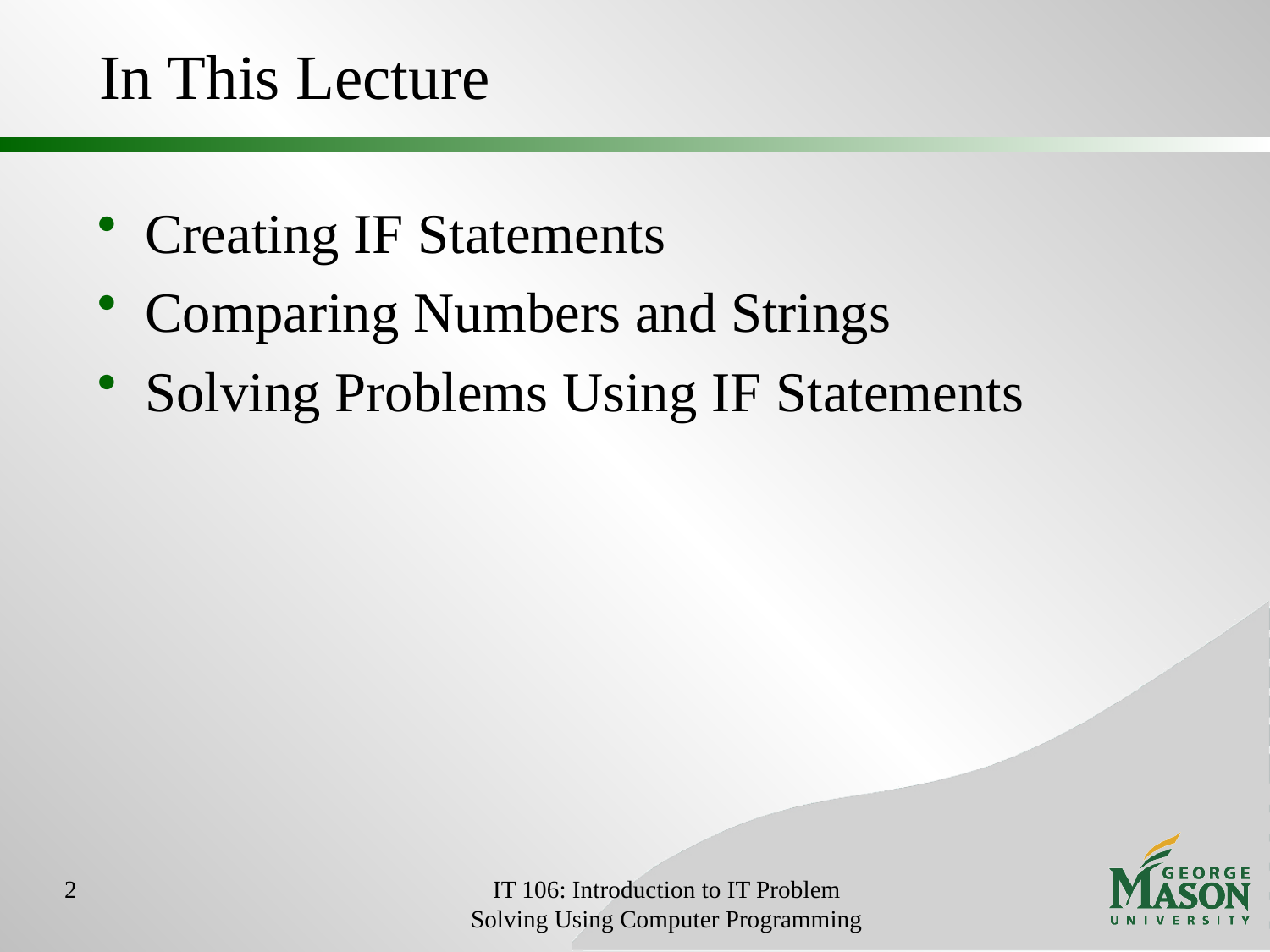

# In This Lecture
Creating IF Statements
Comparing Numbers and Strings
Solving Problems Using IF Statements
2
IT 106: Introduction to IT Problem Solving Using Computer Programming